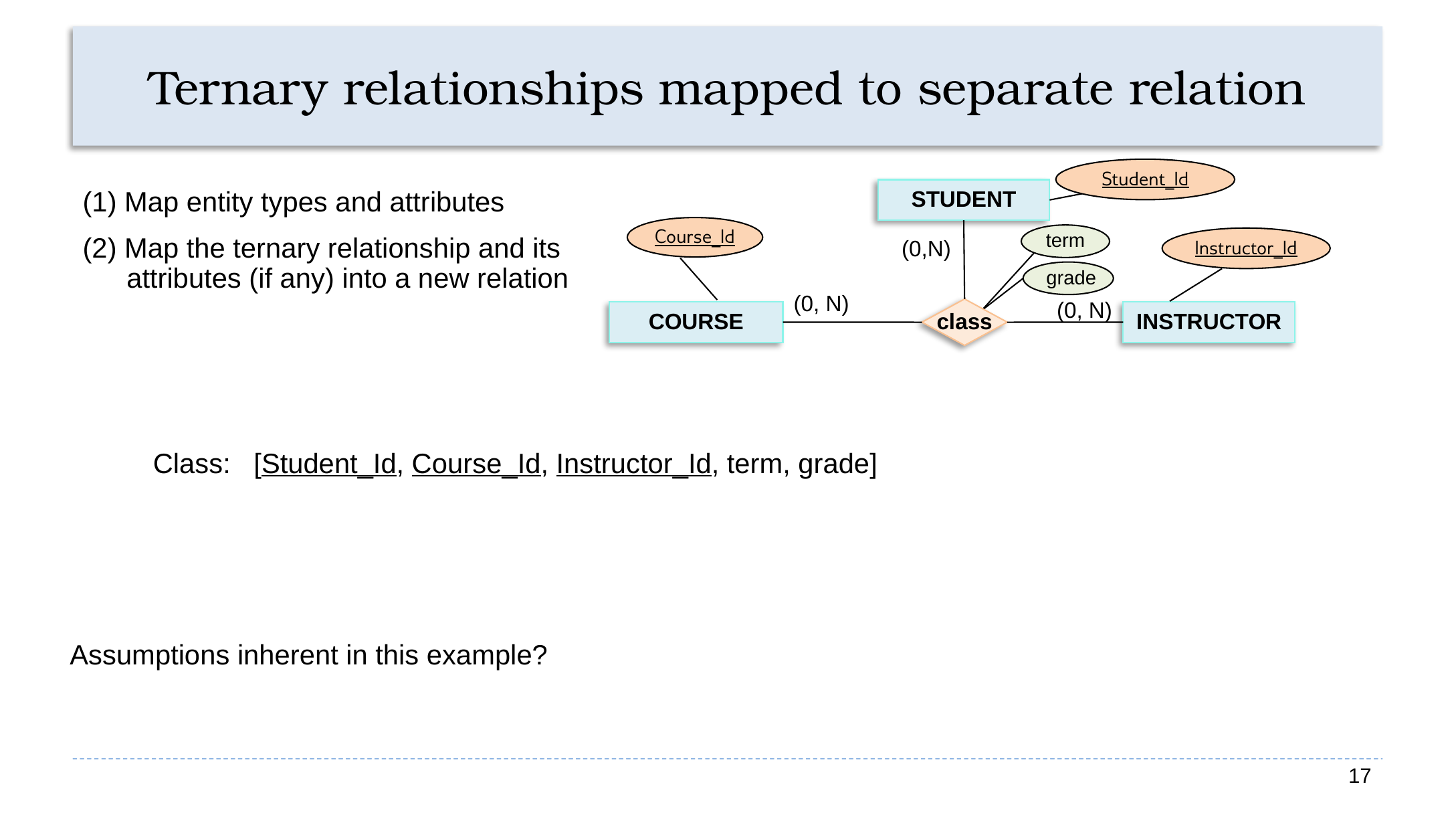

# Ternary relationships mapped to separate relation
Student_Id
STUDENT
(1) Map entity types and attributes
Course_Id
term
Instructor_Id
(2) Map the ternary relationship and its attributes (if any) into a new relation
(0,N)
grade
(0, N)
(0, N)
class
COURSE
INSTRUCTOR
Class:   [Student_Id, Course_Id, Instructor_Id, term, grade]
Assumptions inherent in this example?
17